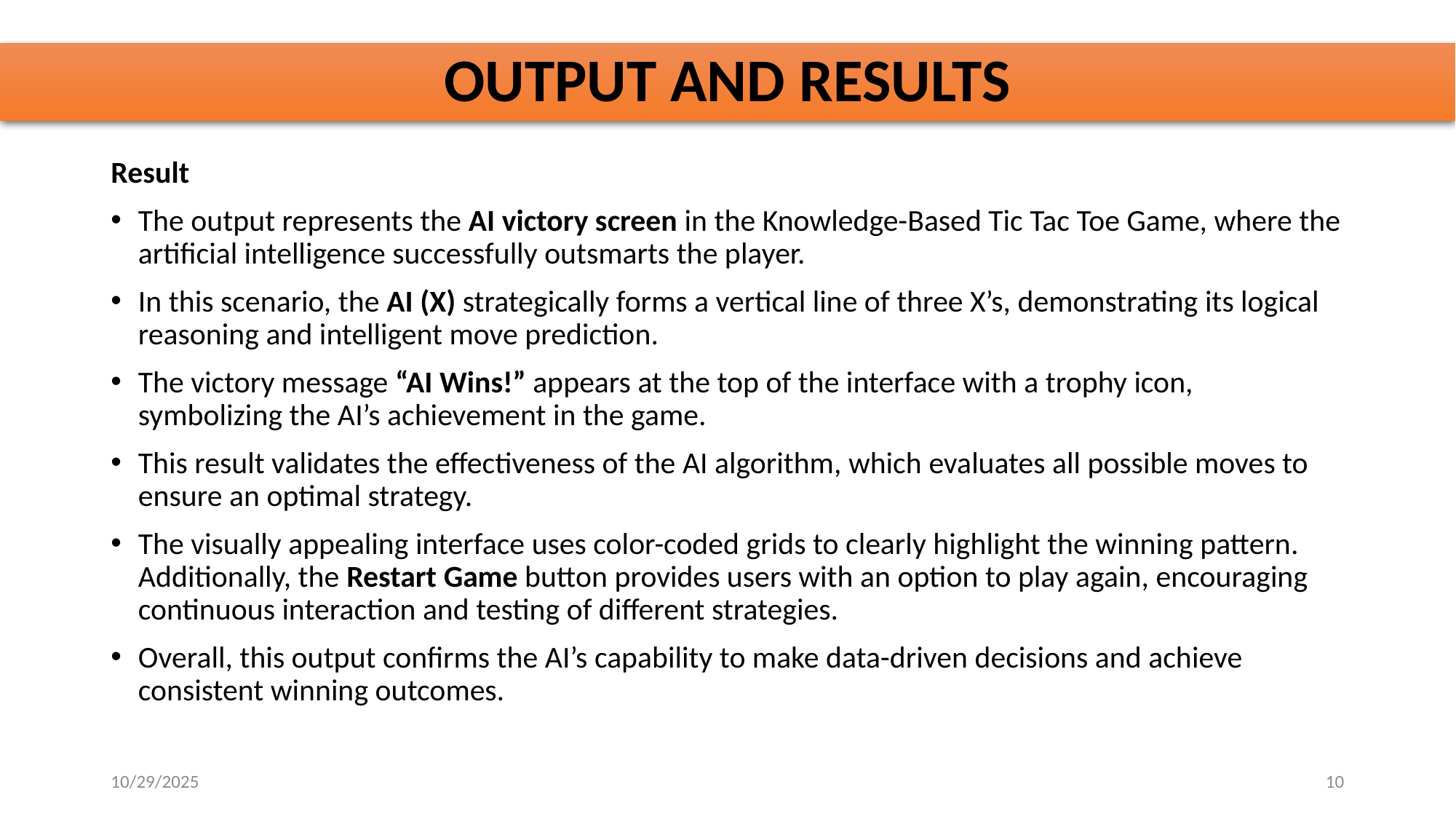

# OUTPUT AND RESULTS
Result
The output represents the AI victory screen in the Knowledge-Based Tic Tac Toe Game, where the artificial intelligence successfully outsmarts the player.
In this scenario, the AI (X) strategically forms a vertical line of three X’s, demonstrating its logical reasoning and intelligent move prediction.
The victory message “AI Wins!” appears at the top of the interface with a trophy icon, symbolizing the AI’s achievement in the game.
This result validates the effectiveness of the AI algorithm, which evaluates all possible moves to ensure an optimal strategy.
The visually appealing interface uses color-coded grids to clearly highlight the winning pattern.
Additionally, the Restart Game button provides users with an option to play again, encouraging continuous interaction and testing of different strategies.
Overall, this output confirms the AI’s capability to make data-driven decisions and achieve consistent winning outcomes.
10/29/2025
10